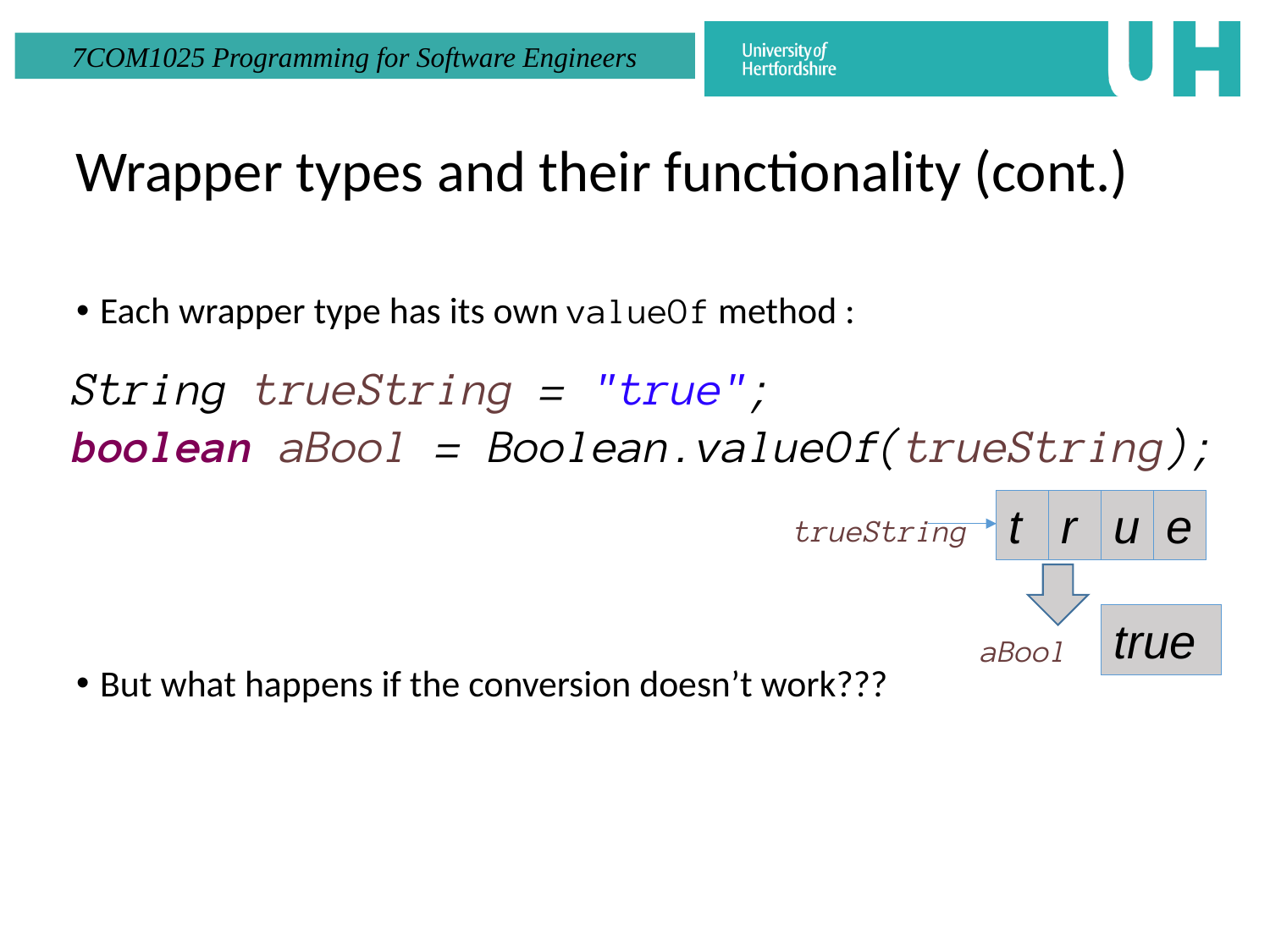

# Wrapper types and their functionality (cont.)
Each wrapper type has its own valueOf method :

But what happens if the conversion doesn’t work???

String trueString = "true";
boolean aBool = Boolean.valueOf(trueString);
t
u
e
r
trueString

true
aBool